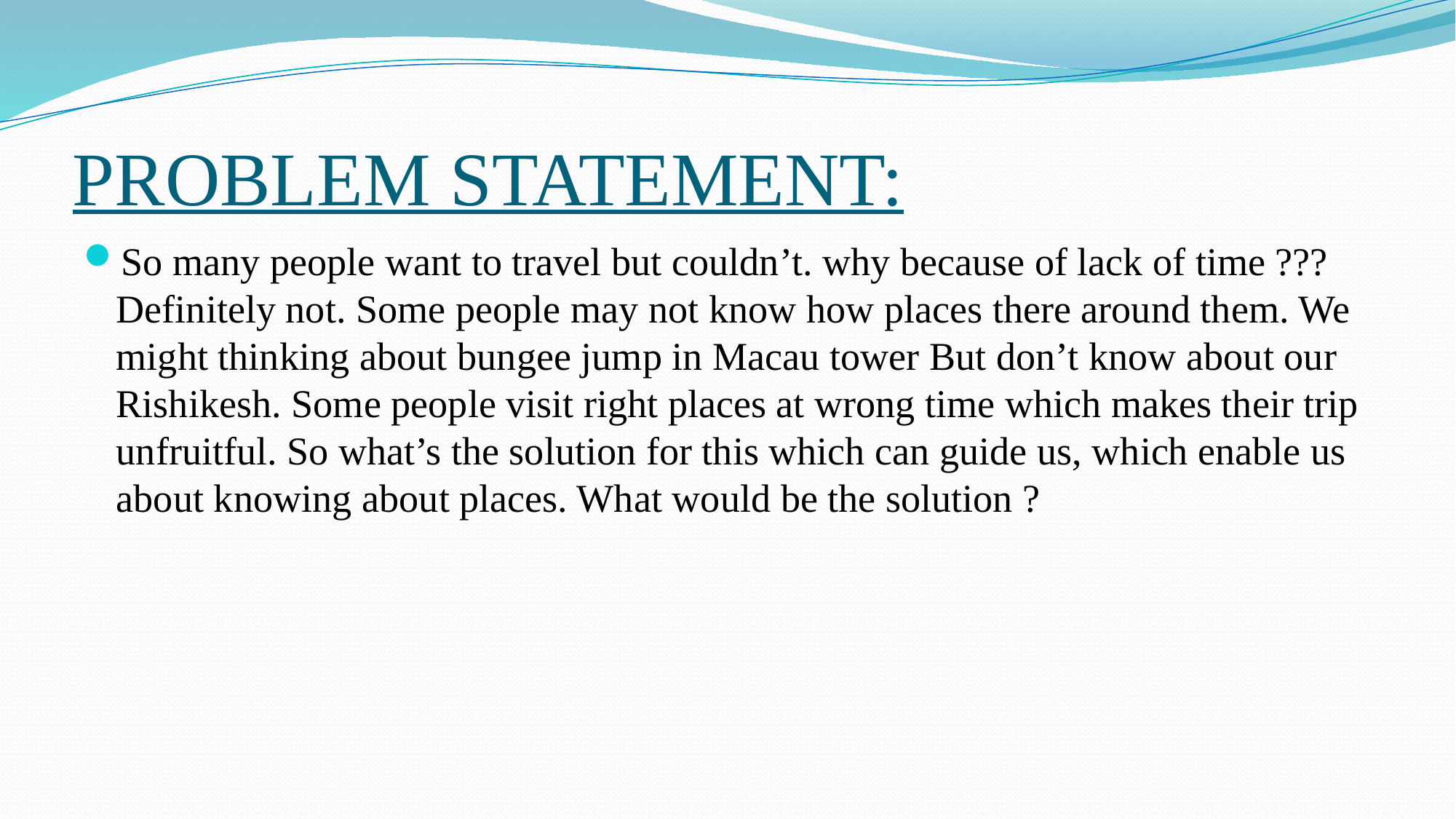

# PROBLEM STATEMENT:
So many people want to travel but couldn’t. why because of lack of time ??? Definitely not. Some people may not know how places there around them. We might thinking about bungee jump in Macau tower But don’t know about our Rishikesh. Some people visit right places at wrong time which makes their trip unfruitful. So what’s the solution for this which can guide us, which enable us about knowing about places. What would be the solution ?